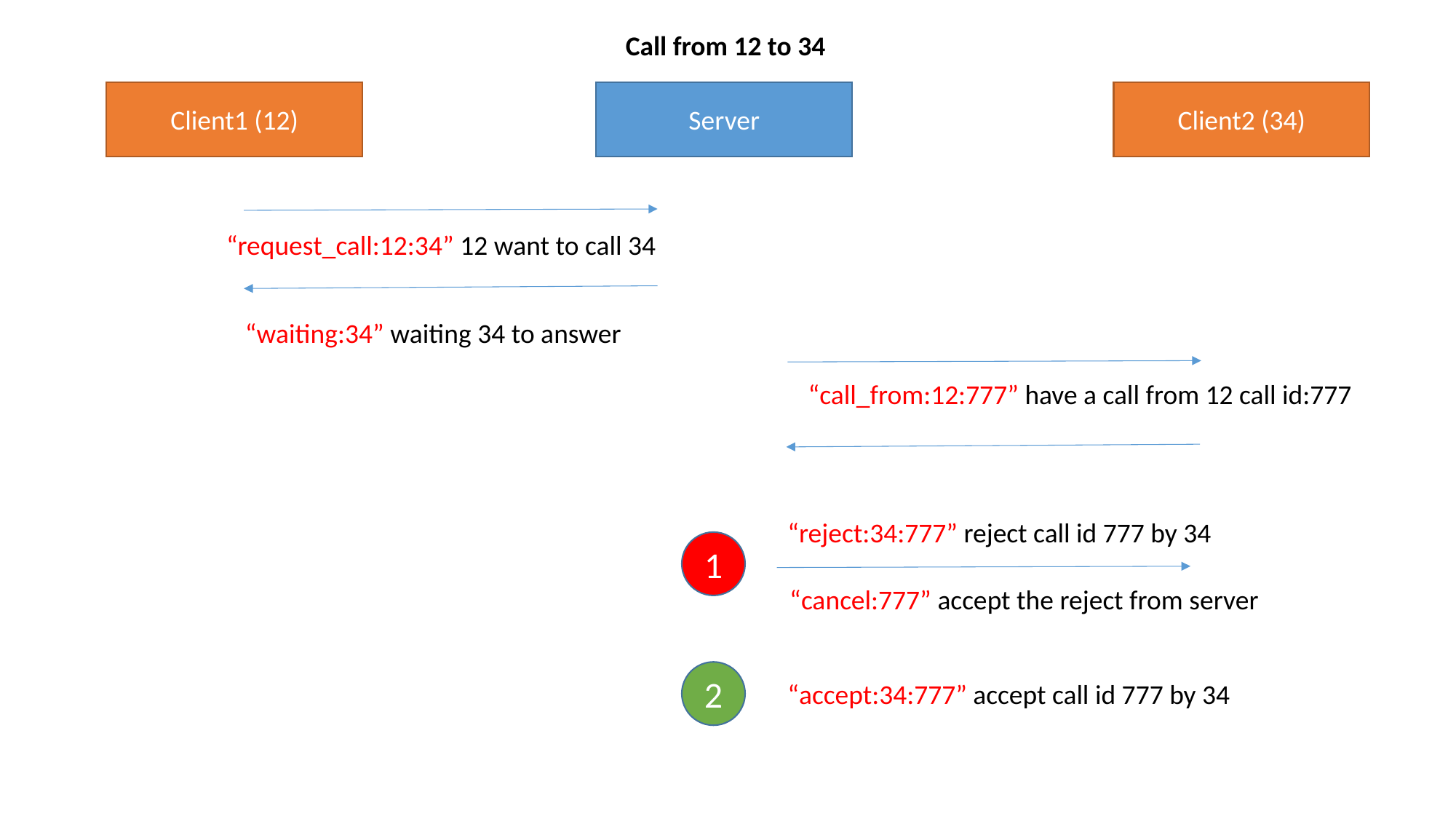

Call from 12 to 34
Server
Client2 (34)
Client1 (12)
“request_call:12:34” 12 want to call 34
“waiting:34” waiting 34 to answer
“call_from:12:777” have a call from 12 call id:777
“reject:34:777” reject call id 777 by 34
1
“cancel:777” accept the reject from server
2
“accept:34:777” accept call id 777 by 34